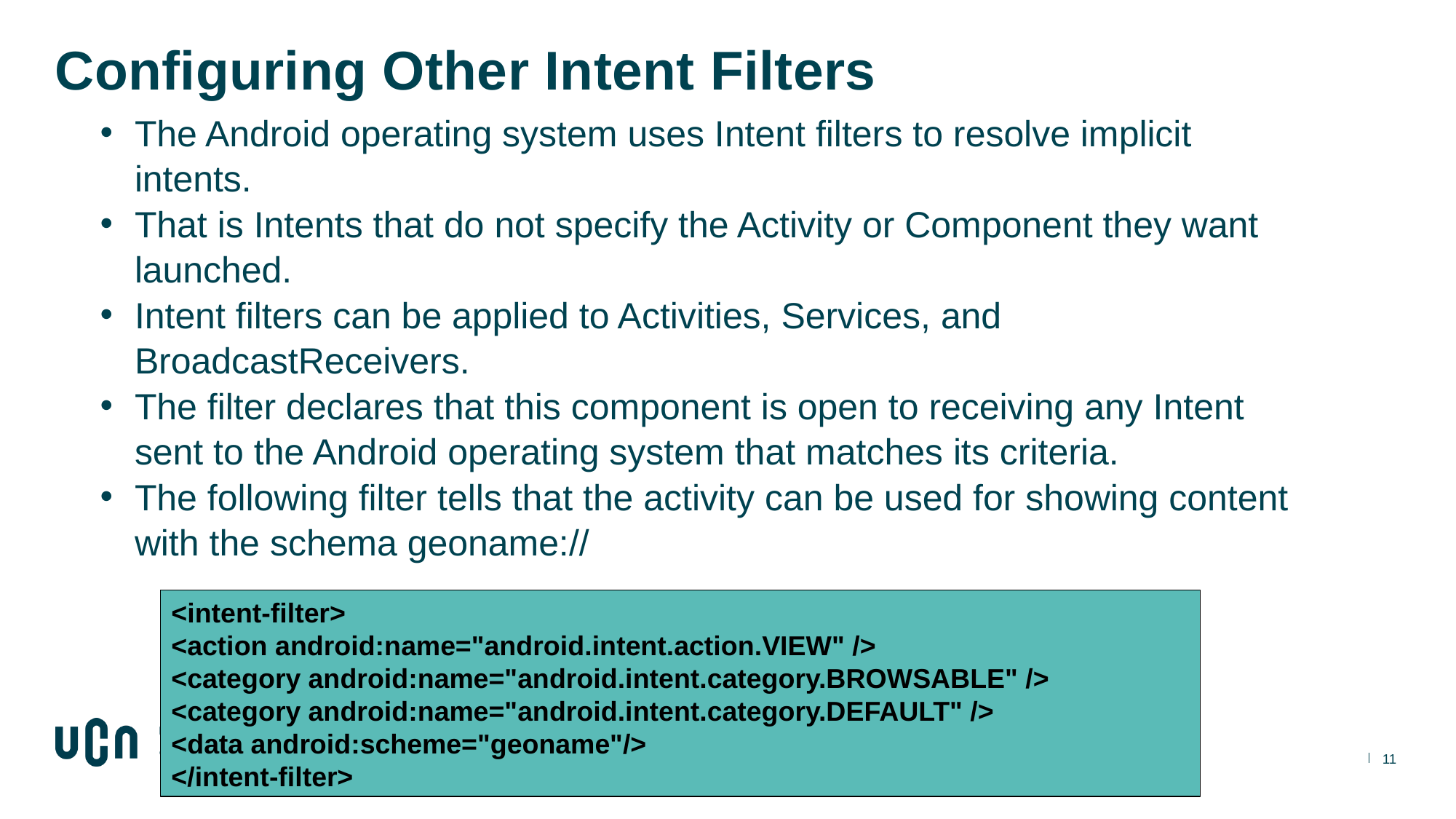

# Configuring Other Intent Filters
The Android operating system uses Intent filters to resolve implicit intents.
That is Intents that do not specify the Activity or Component they want launched.
Intent filters can be applied to Activities, Services, and BroadcastReceivers.
The filter declares that this component is open to receiving any Intent sent to the Android operating system that matches its criteria.
The following filter tells that the activity can be used for showing content with the schema geoname://
<intent-filter>
<action android:name="android.intent.action.VIEW" />
<category android:name="android.intent.category.BROWSABLE" />
<category android:name="android.intent.category.DEFAULT" />
<data android:scheme="geoname"/>
</intent-filter>
11